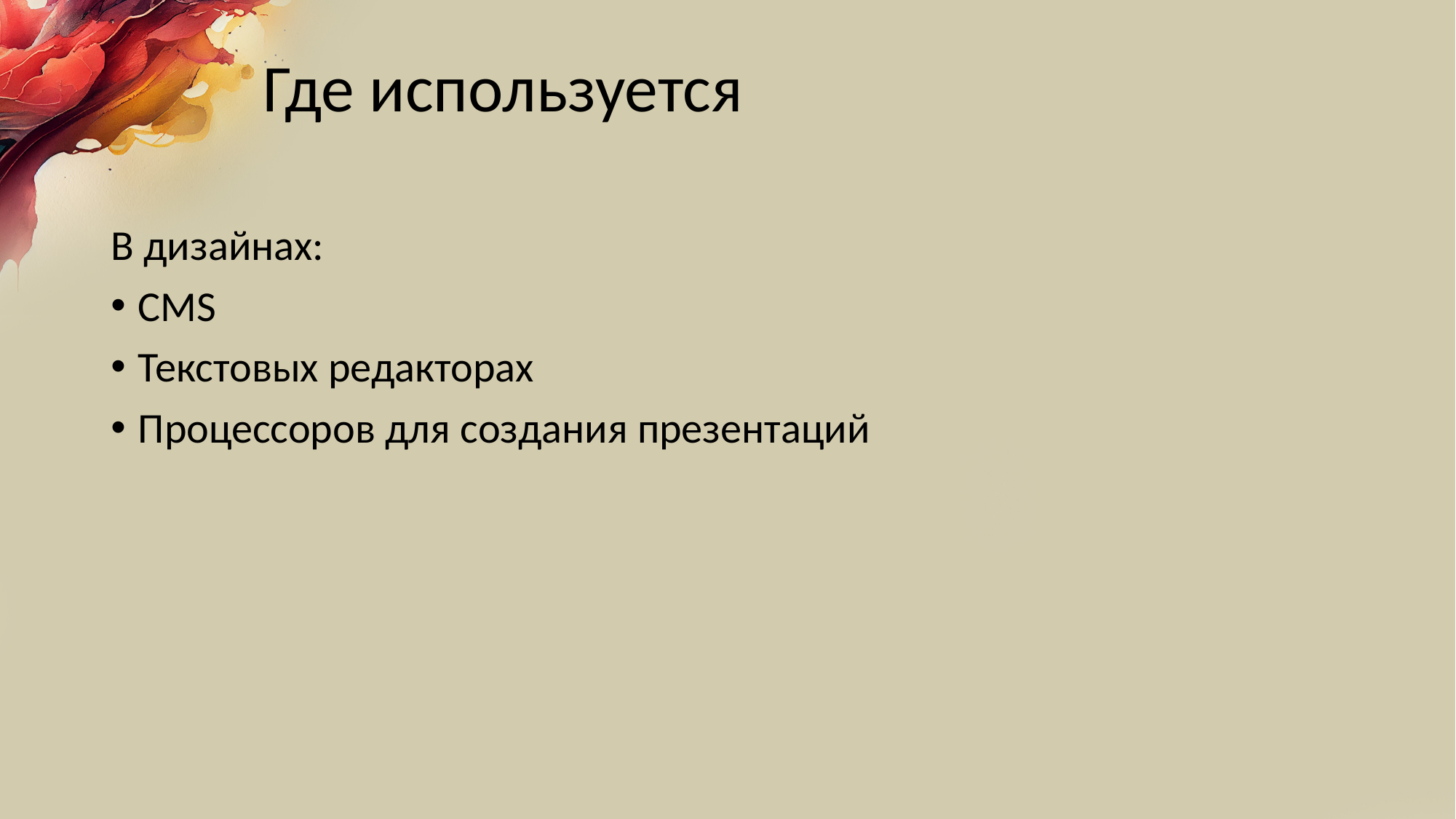

# Где используется
В дизайнах:
CMS
Текстовых редакторах
Процессоров для создания презентаций